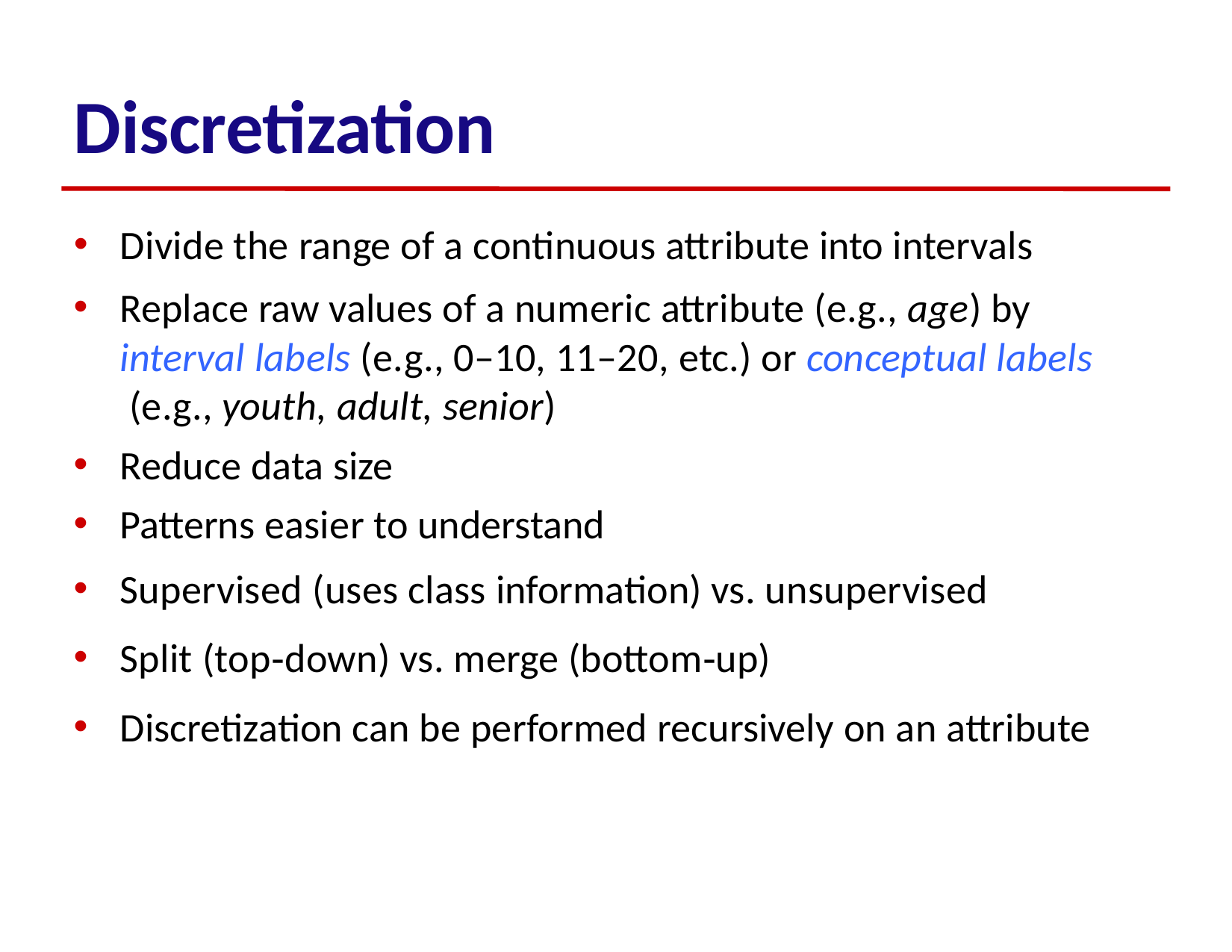

# Discretization
Divide the range of a continuous attribute into intervals
Replace raw values of a numeric attribute (e.g., age) by  interval labels (e.g., 0–10, 11–20, etc.) or conceptual labels  (e.g., youth, adult, senior)
Reduce data size
Patterns easier to understand
Supervised (uses class information) vs. unsupervised
Split (top‐down) vs. merge (bottom‐up)
Discretization can be performed recursively on an attribute